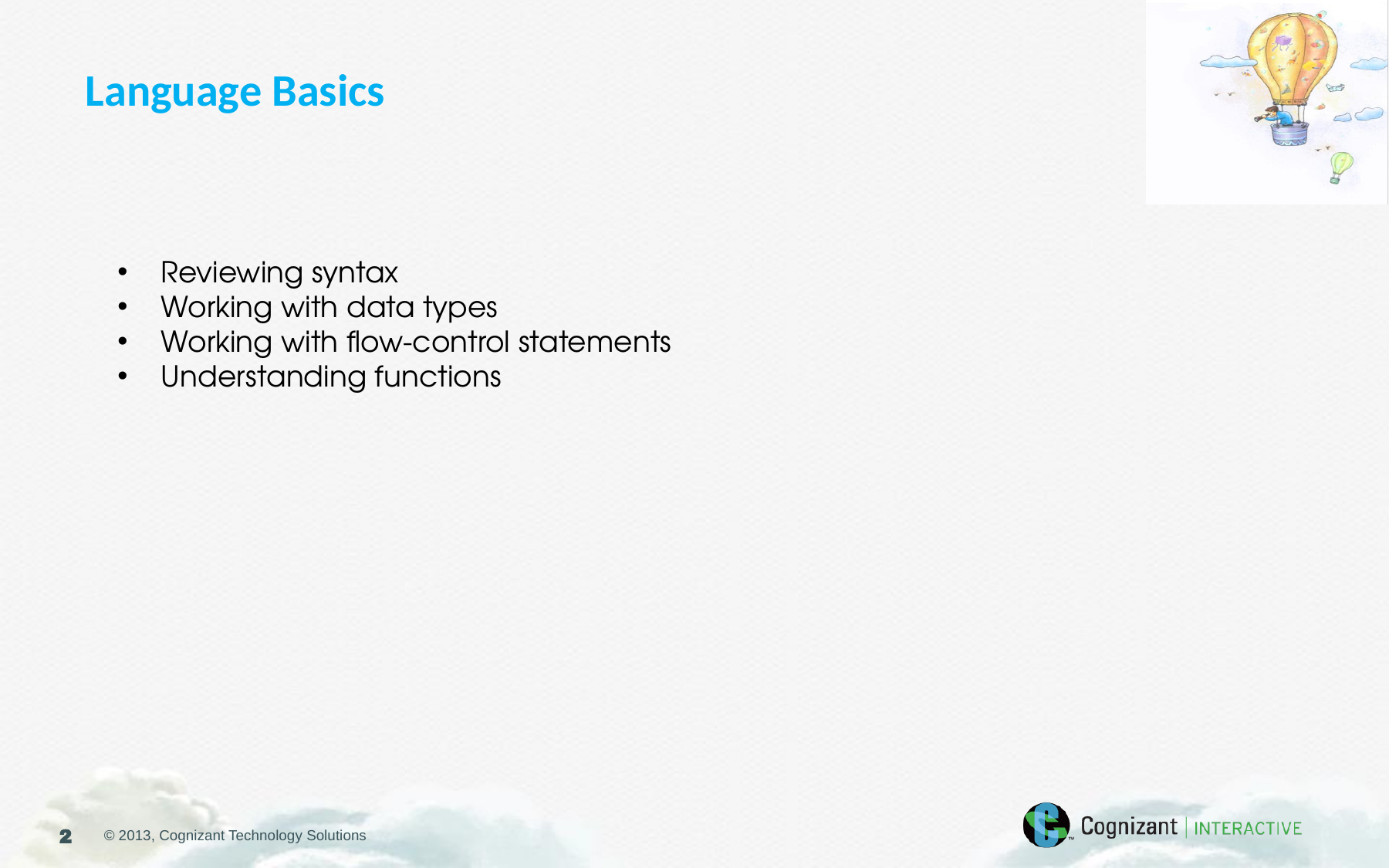

Language Basics
Reviewing syntax
Working with data types
Working with flow-control statements
Understanding functions